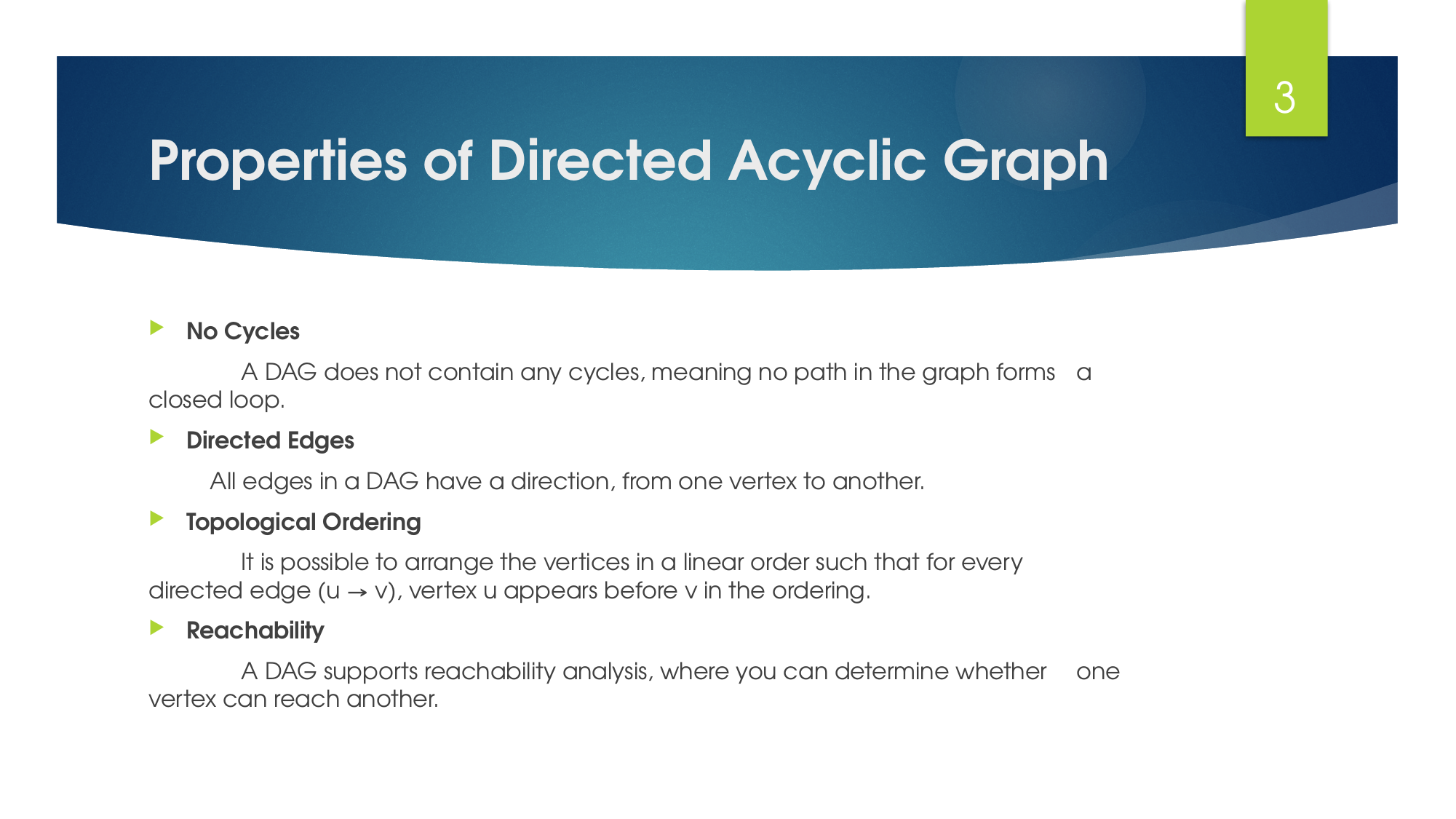

3
# Properties of Directed Acyclic Graph
No Cycles
	A DAG does not contain any cycles, meaning no path in the graph forms 	a closed loop.
Directed Edges
  All edges in a DAG have a direction, from one vertex to another.
Topological Ordering
 	It is possible to arrange the vertices in a linear order such that for every 	directed edge (u → v), vertex u appears before v in the ordering.
Reachability
	A DAG supports reachability analysis, where you can determine whether 	one vertex can reach another.